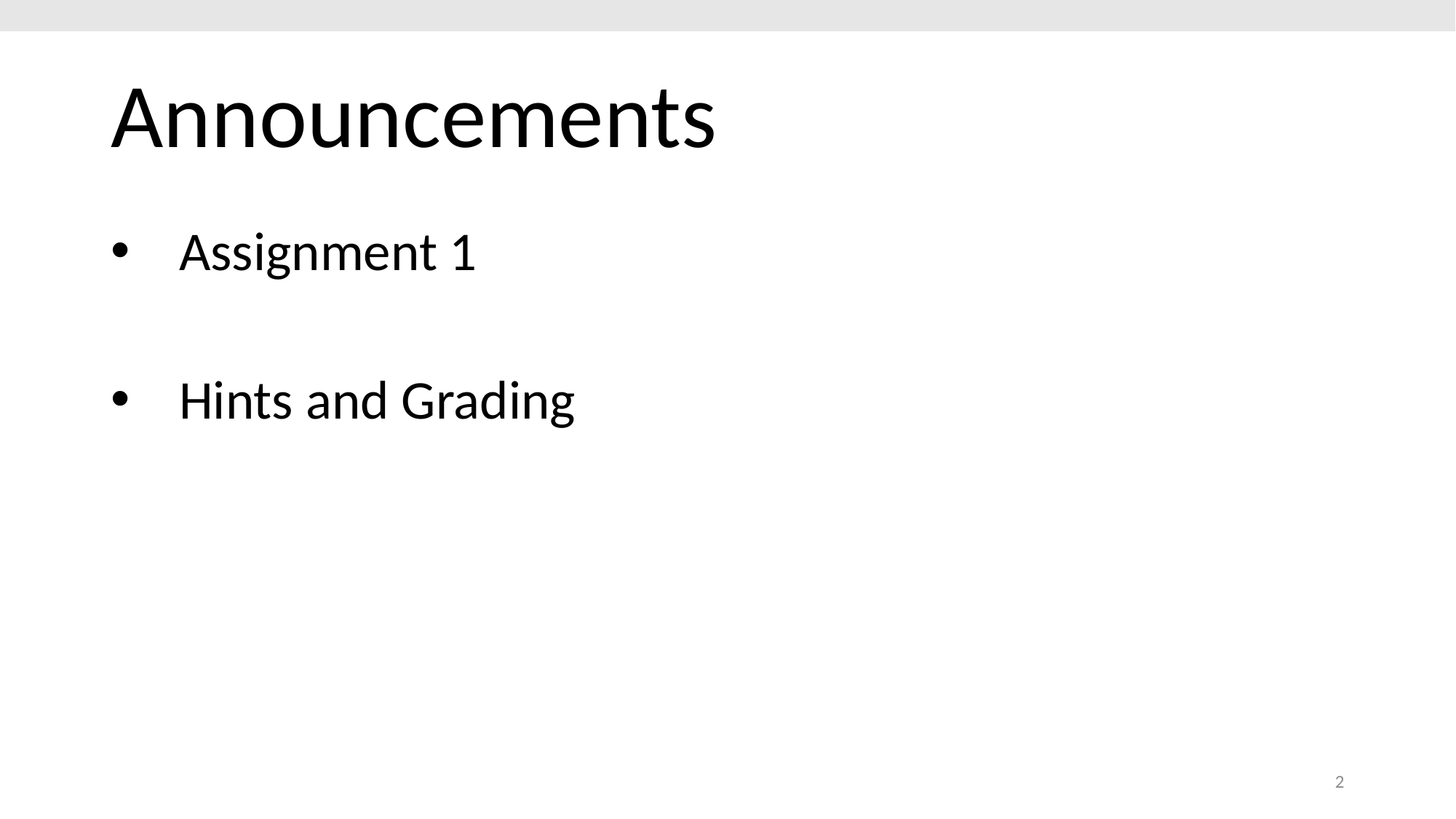

# Announcements
Assignment 1

Hints and Grading

2